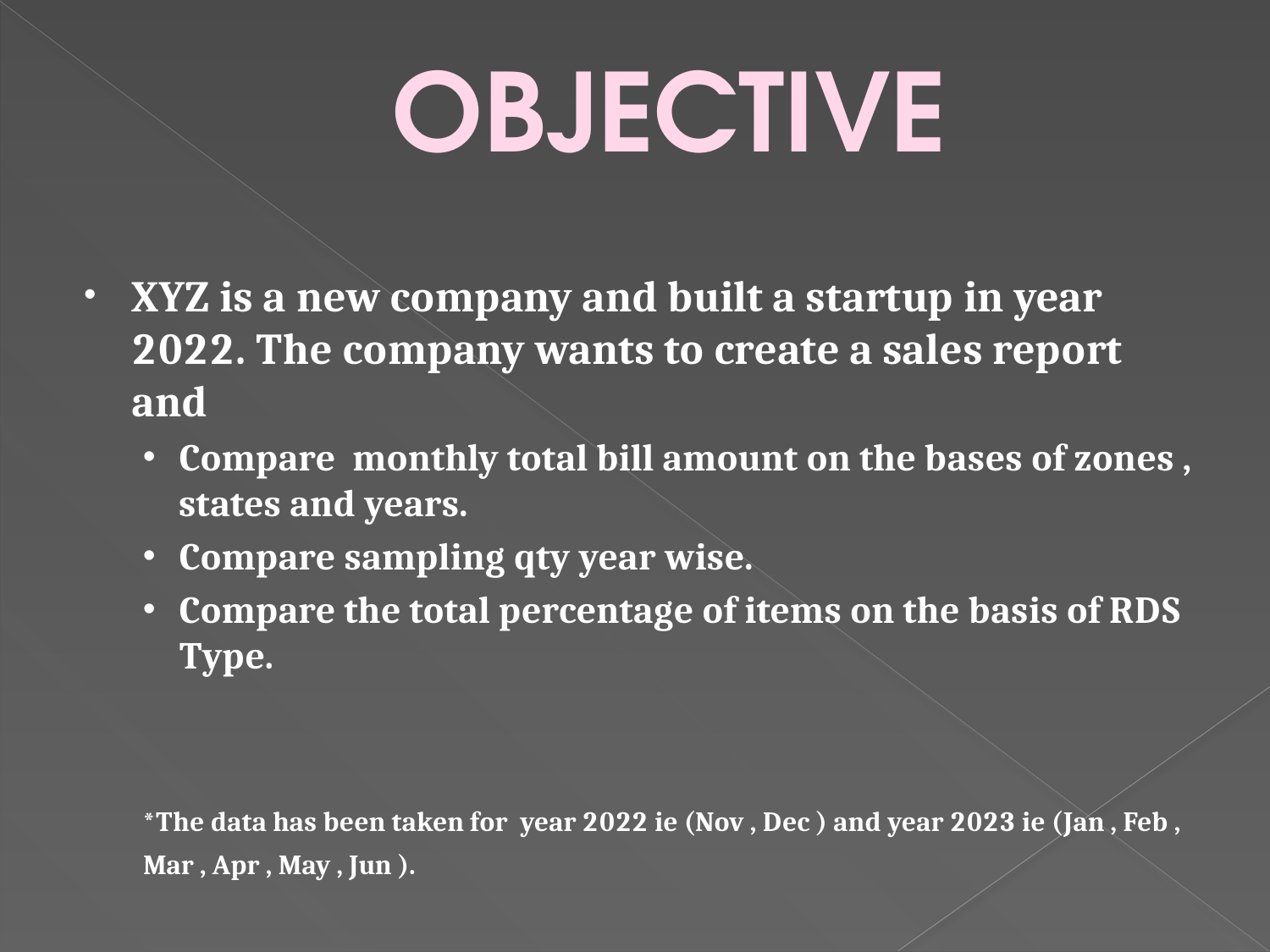

# OBJECTIVE
XYZ is a new company and built a startup in year 2022. The company wants to create a sales report and
Compare  monthly total bill amount on the bases of zones , states and years.
Compare sampling qty year wise.
Compare the total percentage of items on the basis of RDS Type.

*The data has been taken for  year 2022 ie (Nov , Dec ) and year 2023 ie (Jan , Feb , Mar , Apr , May , Jun ).